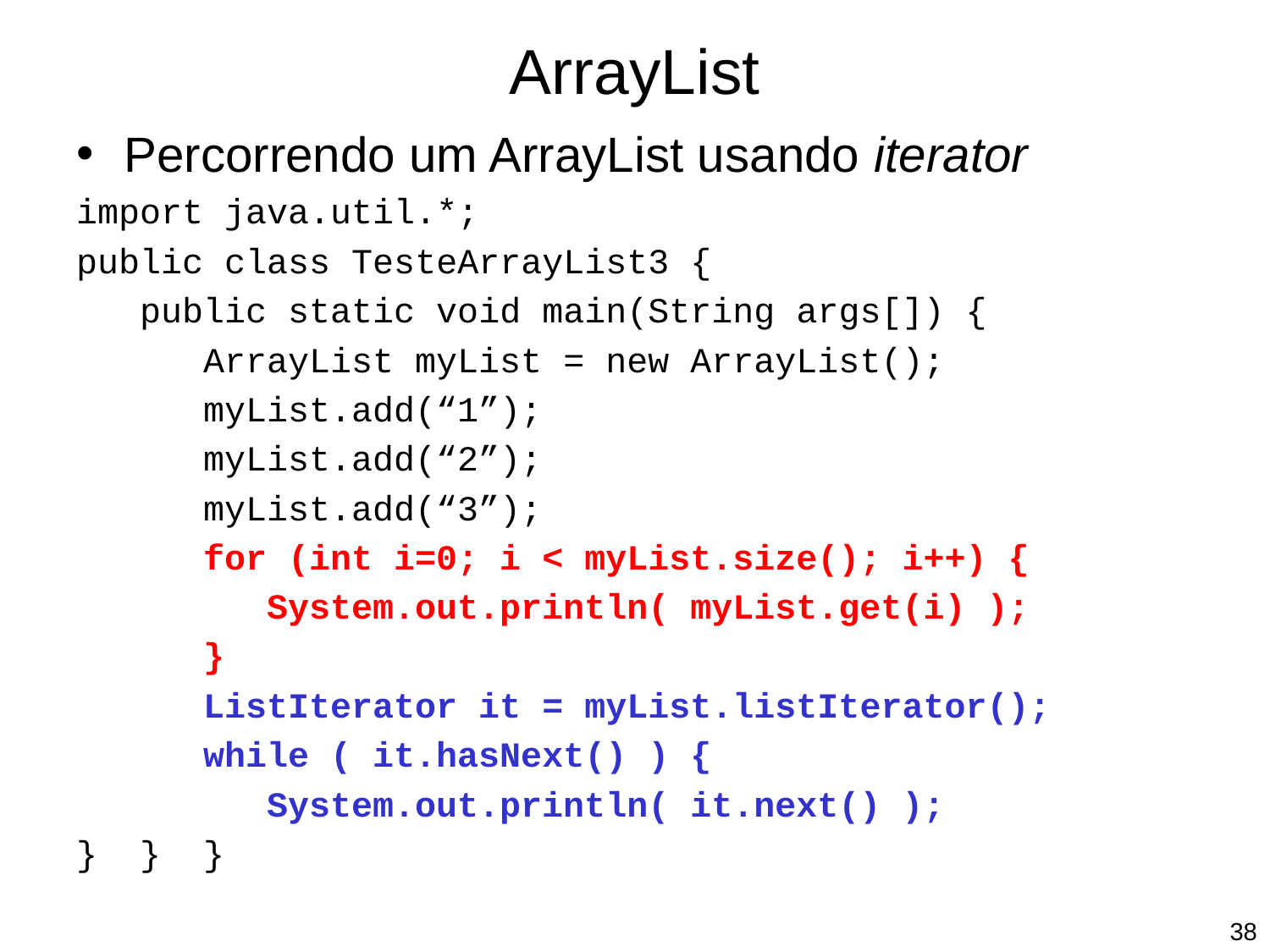

ArrayList
Percorrendo um ArrayList usando iterator
import java.util.*;
public class TesteArrayList3 {
   public static void main(String args[]) {
      ArrayList myList = new ArrayList();
      myList.add(“1”);
      myList.add(“2”);
      myList.add(“3”);
      for (int i=0; i < myList.size(); i++) {
         System.out.println( myList.get(i) );
      }
      ListIterator it = myList.listIterator();
      while ( it.hasNext() ) {
         System.out.println( it.next() );
}  }  }
38